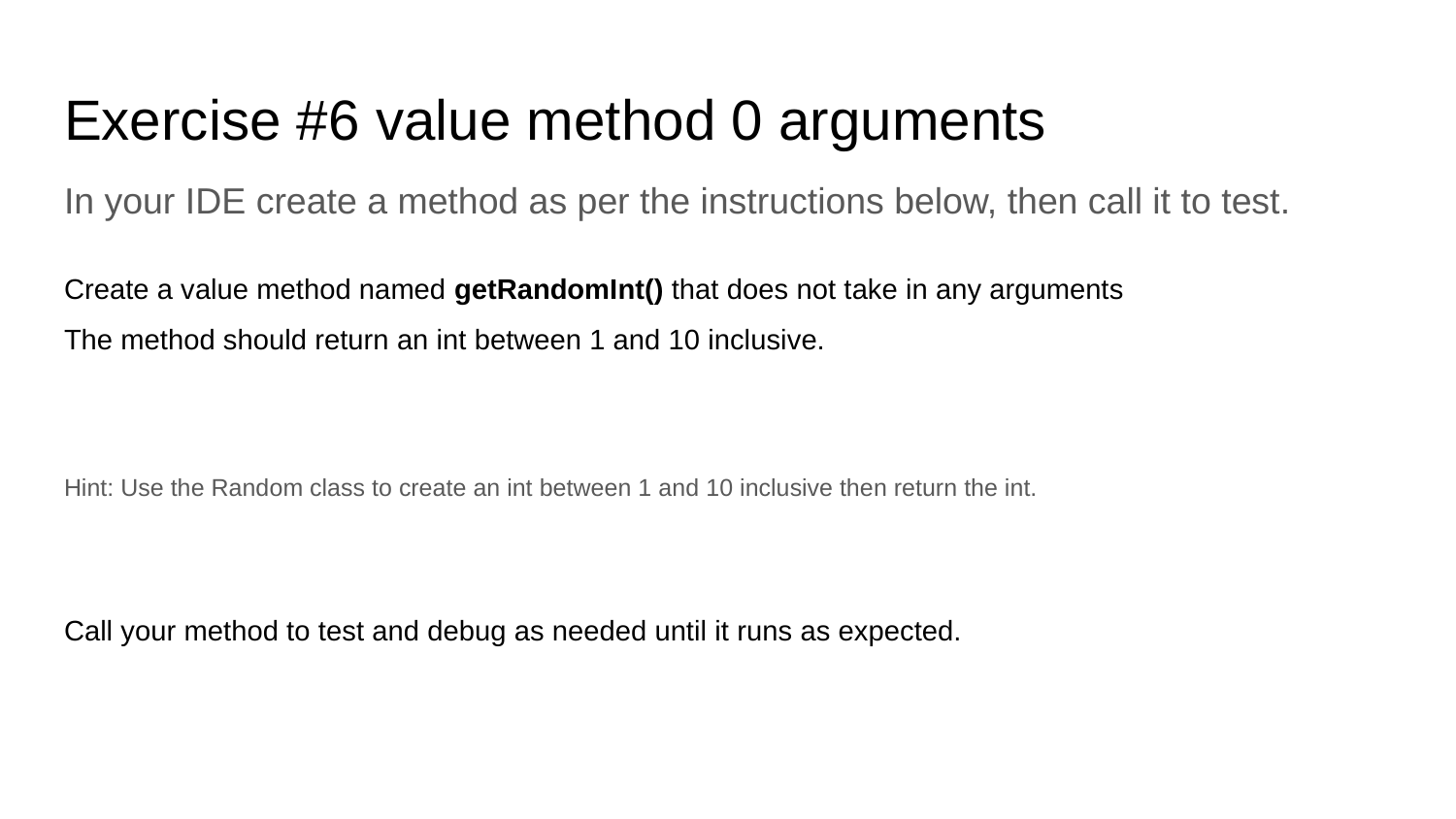

Exercise #6 value method 0 arguments
In your IDE create a method as per the instructions below, then call it to test.

Create a value method named getRandomInt() that does not take in any arguments
The method should return an int between 1 and 10 inclusive.

Hint: Use the Random class to create an int between 1 and 10 inclusive then return the int.

Call your method to test and debug as needed until it runs as expected.